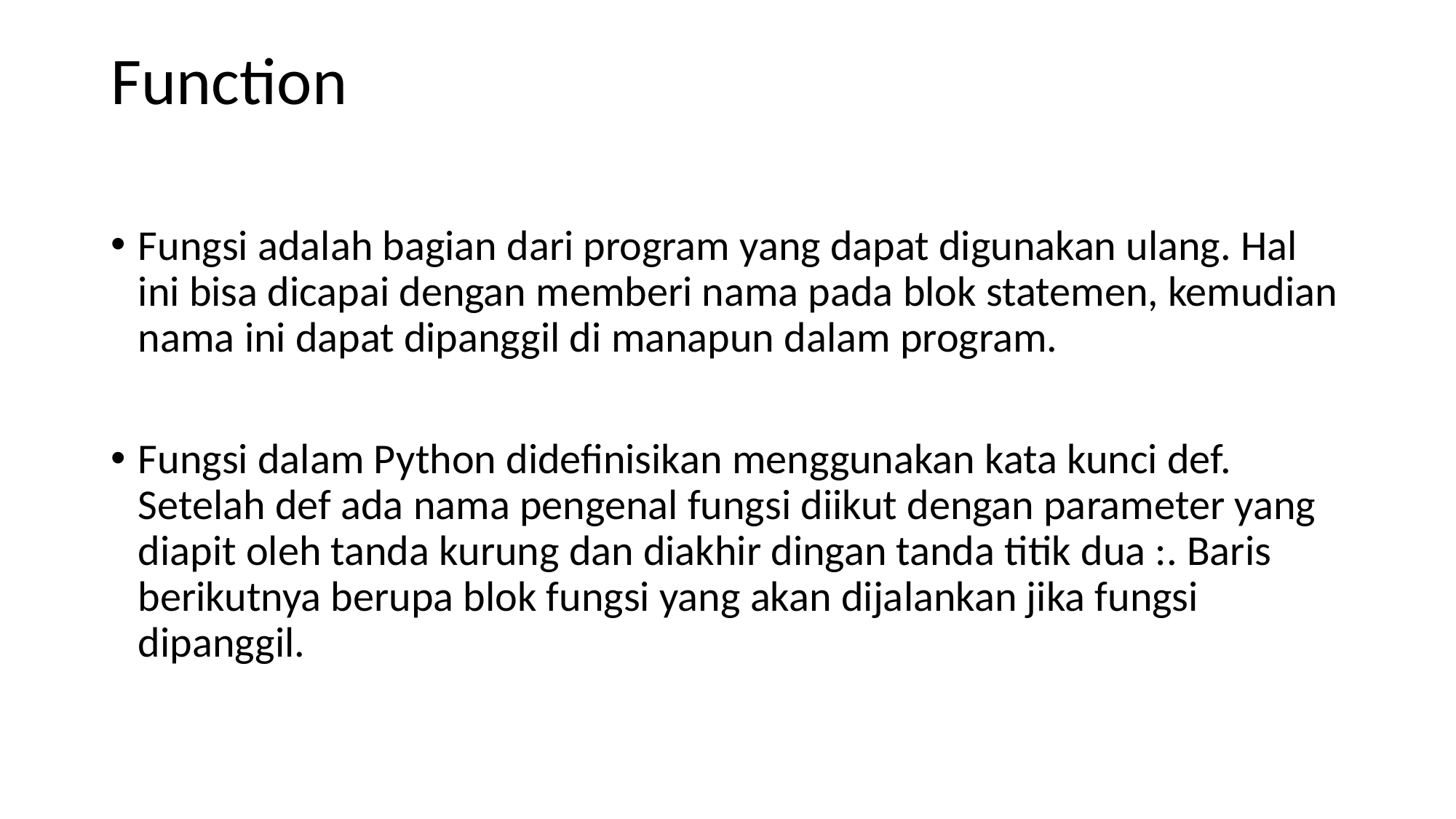

# Function
Fungsi adalah bagian dari program yang dapat digunakan ulang. Hal ini bisa dicapai dengan memberi nama pada blok statemen, kemudian nama ini dapat dipanggil di manapun dalam program.

Fungsi dalam Python didefinisikan menggunakan kata kunci def. Setelah def ada nama pengenal fungsi diikut dengan parameter yang diapit oleh tanda kurung dan diakhir dingan tanda titik dua :. Baris berikutnya berupa blok fungsi yang akan dijalankan jika fungsi dipanggil.